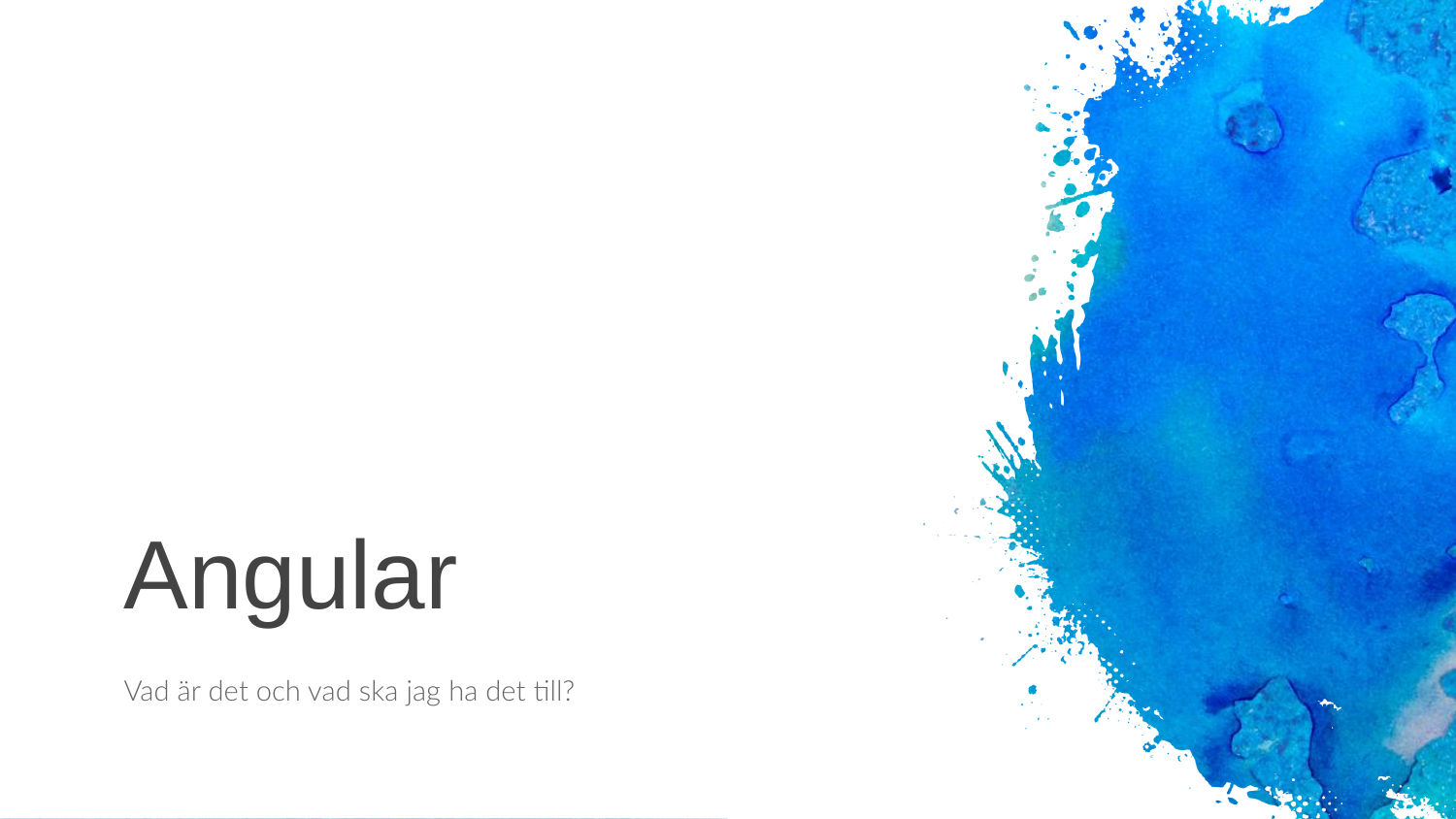

# Angular
Vad är det och vad ska jag ha det till?